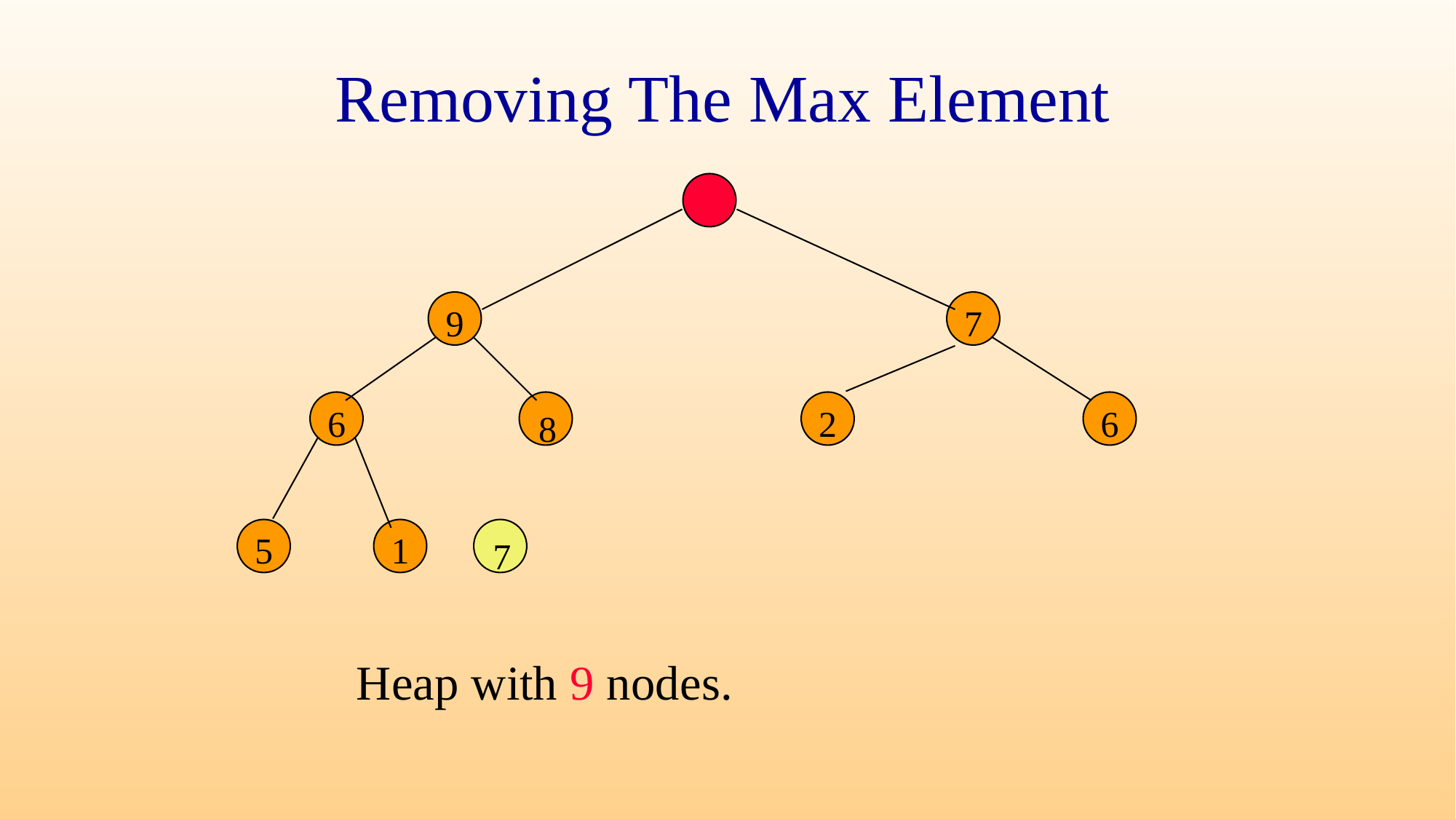

# Removing The Max Element

9
7

6
2
6
8

5
1
7
7
7
Heap with 9 nodes.